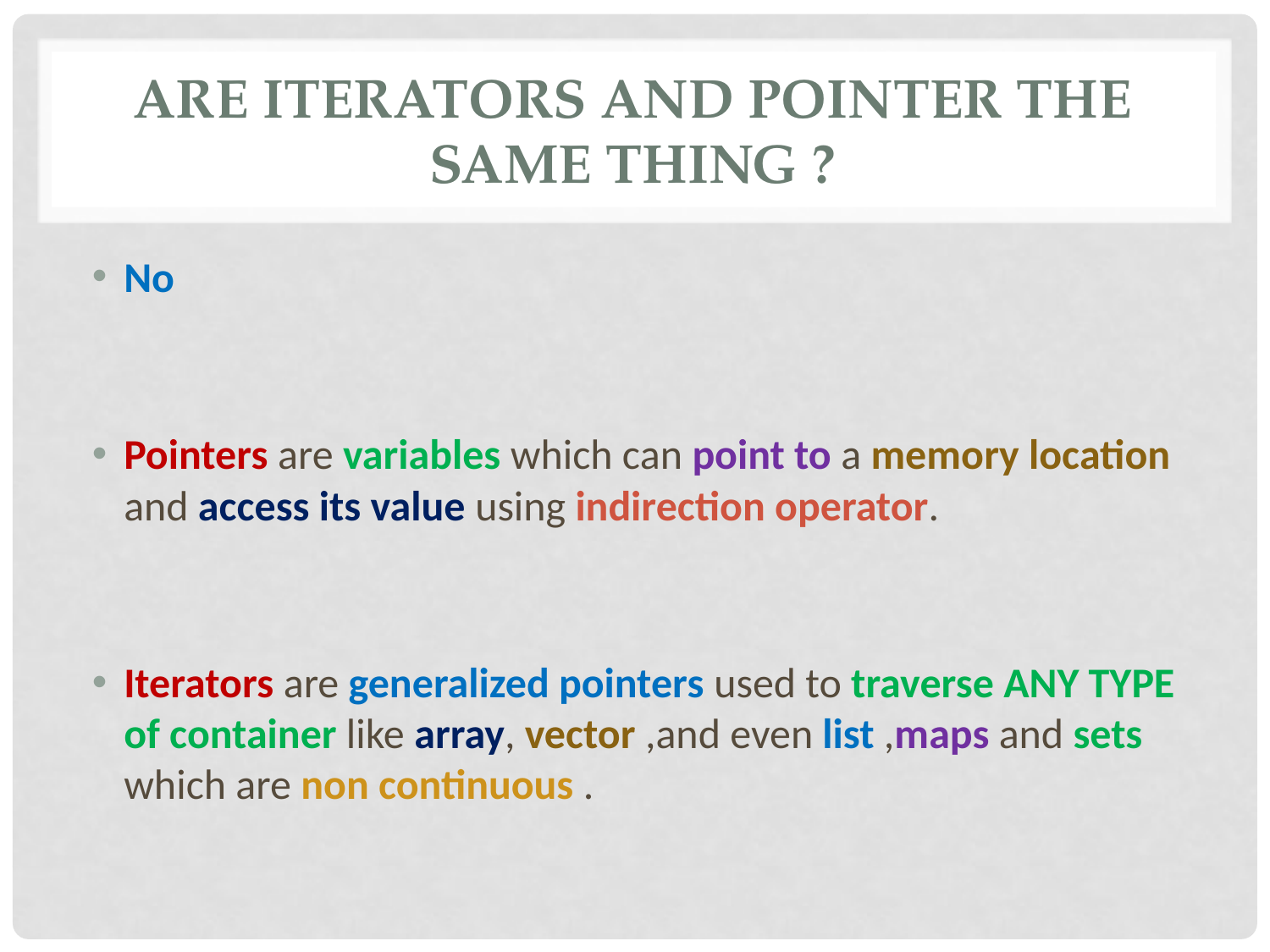

# Are iterators and pointer the same thing ?
No

Pointers are variables which can point to a memory location and access its value using indirection operator.

Iterators are generalized pointers used to traverse ANY TYPE of container like array, vector ,and even list ,maps and sets which are non continuous .